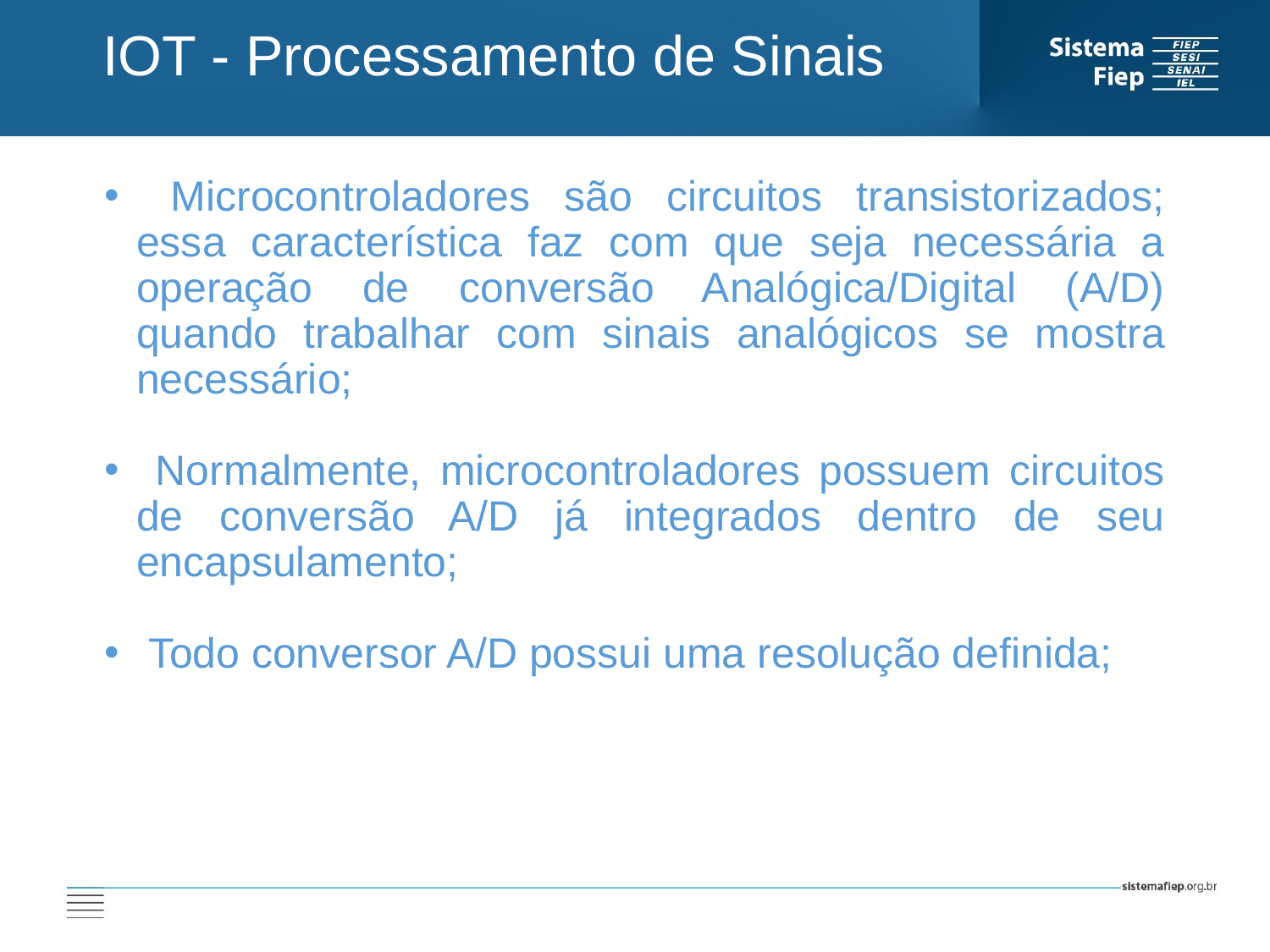

IOT - Processamento de Sinais

 Microcontroladores são circuitos transistorizados; essa característica faz com que seja necessária a operação de conversão Analógica/Digital (A/D) quando trabalhar com sinais analógicos se mostra necessário;

 Normalmente, microcontroladores possuem circuitos de conversão A/D já integrados dentro de seu encapsulamento;

 Todo conversor A/D possui uma resolução definida;

AT